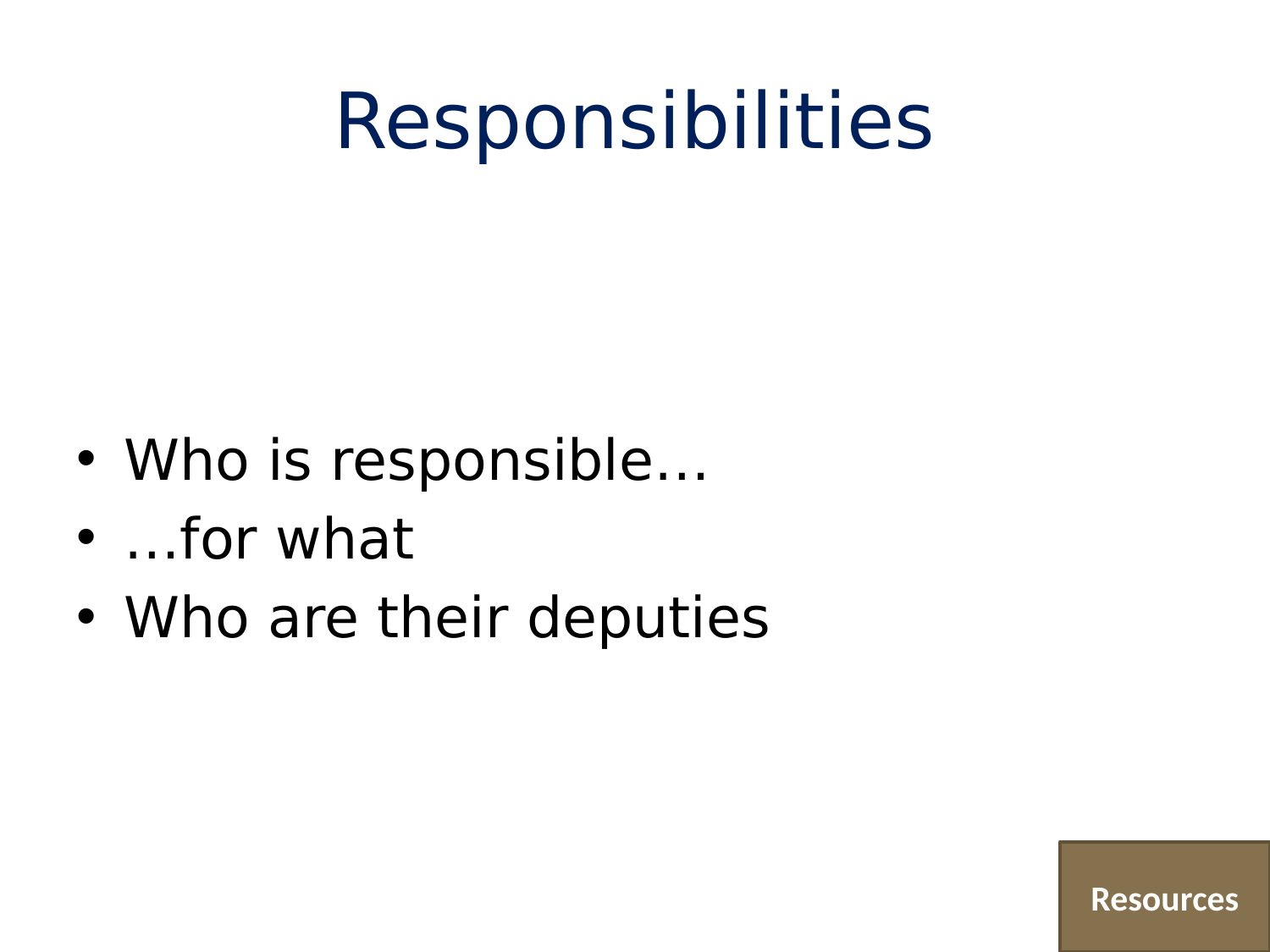

# Responsibilities
Who is responsible…
…for what
Who are their deputies
Resources